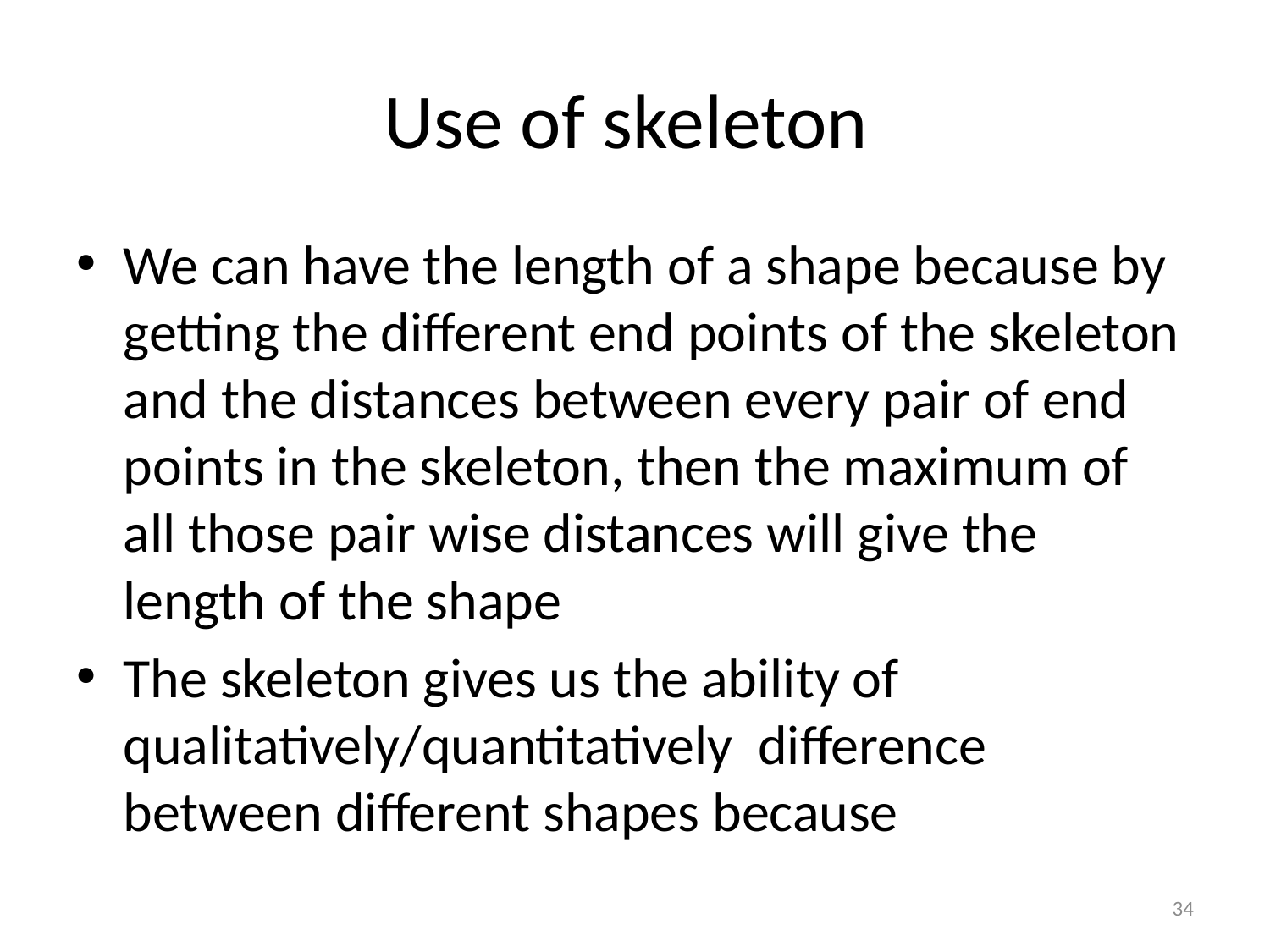

# Use of skeleton
We can have the length of a shape because by getting the different end points of the skeleton and the distances between every pair of end points in the skeleton, then the maximum of all those pair wise distances will give the length of the shape
The skeleton gives us the ability of  qualitatively/quantitatively  difference between different shapes because
34